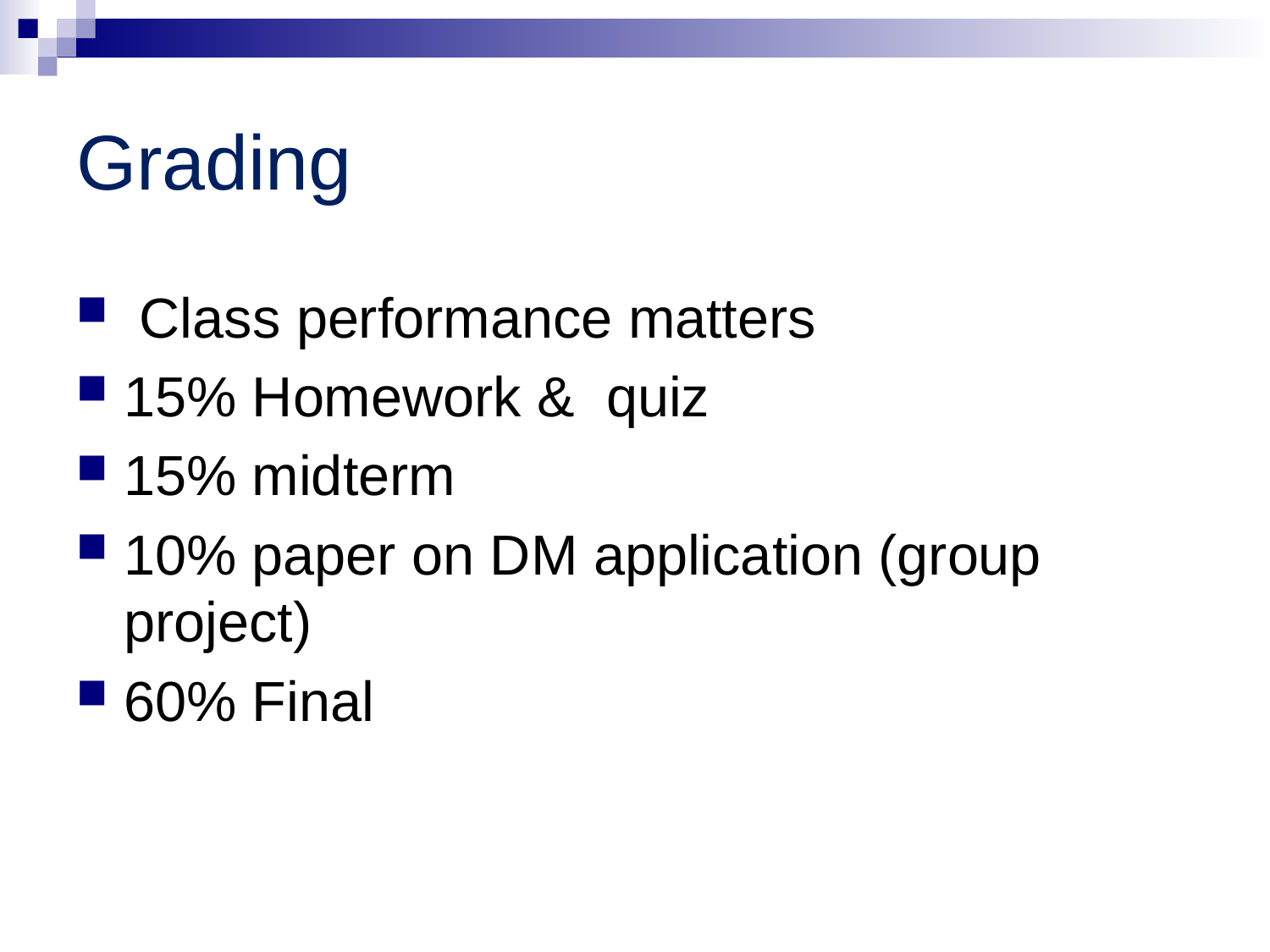

# Grading
 Class performance matters
15% Homework &  quiz
15% midterm
10% paper on DM application (group project)
60% Final

3